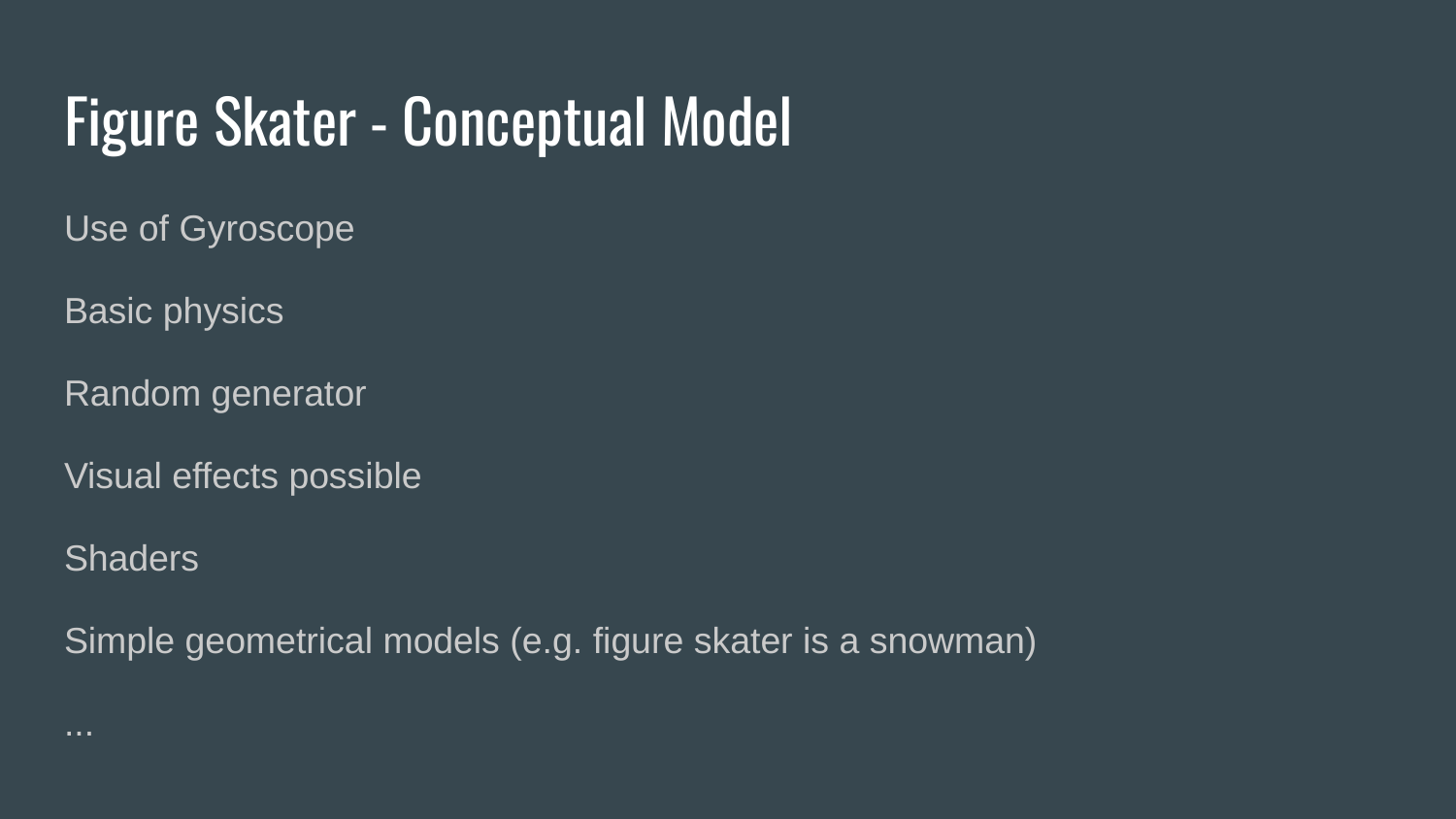

# Figure Skater - Conceptual Model
Use of Gyroscope
Basic physics
Random generator
Visual effects possible
Shaders
Simple geometrical models (e.g. figure skater is a snowman)
...